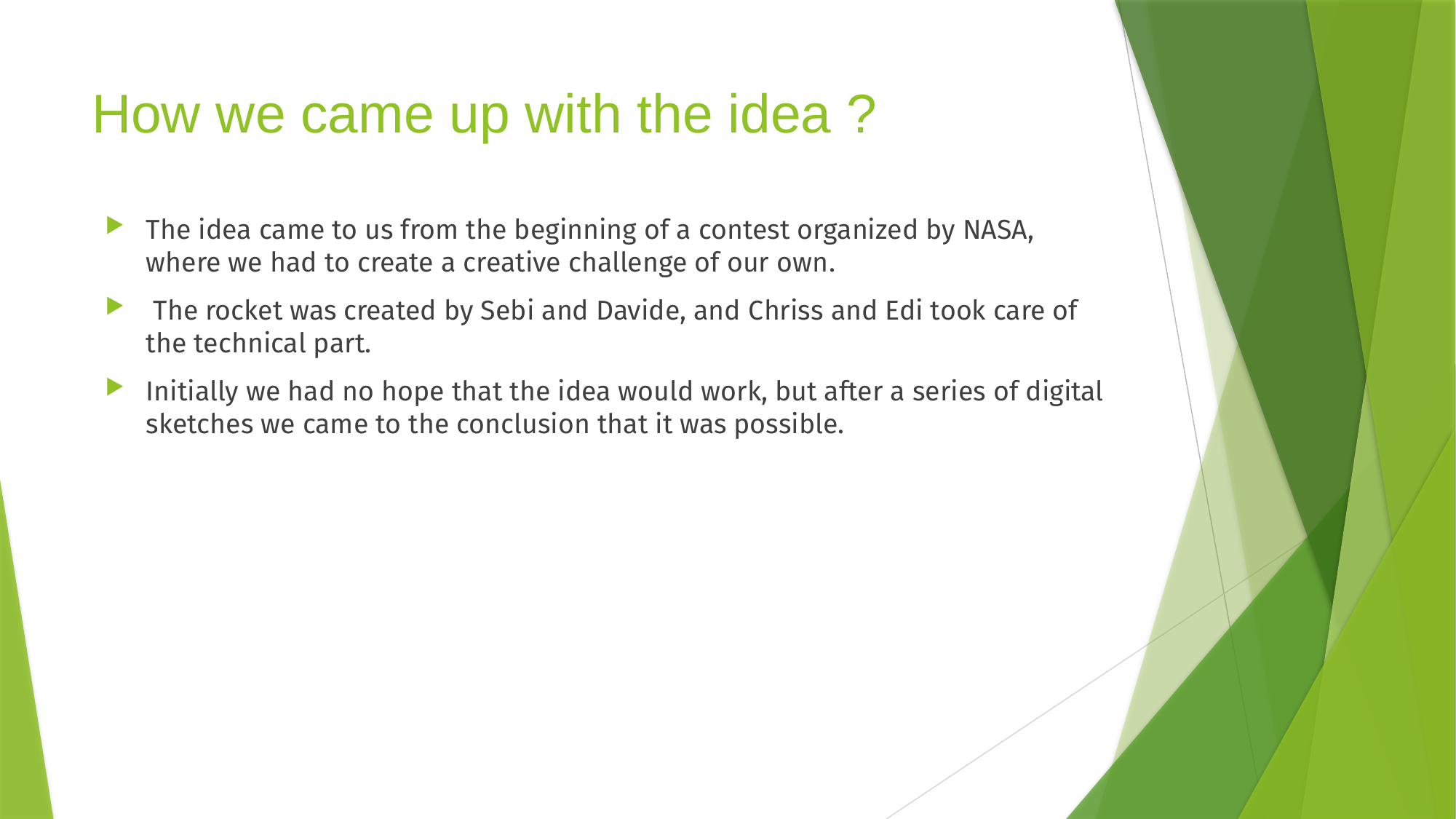

# How we came up with the idea ?
The idea came to us from the beginning of a contest organized by NASA, where we had to create a creative challenge of our own.
 The rocket was created by Sebi and Davide, and Chriss and Edi took care of the technical part.
Initially we had no hope that the idea would work, but after a series of digital sketches we came to the conclusion that it was possible.